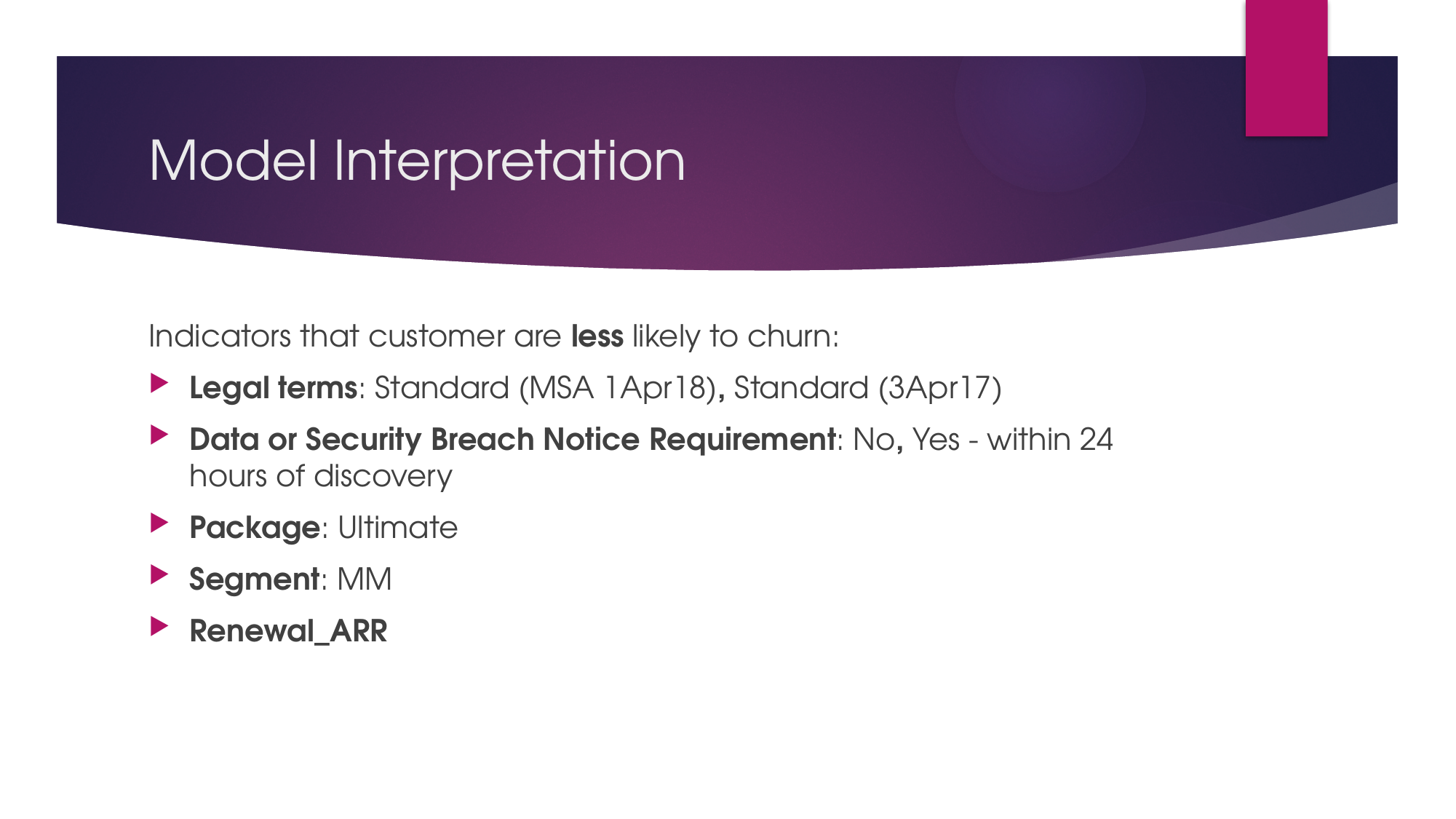

# Model Interpretation
Indicators that customer are less likely to churn:
Legal terms: Standard (MSA 1Apr18), Standard (3Apr17)
Data or Security Breach Notice Requirement: No, Yes - within 24 hours of discovery
Package: Ultimate
Segment: MM
Renewal_ARR